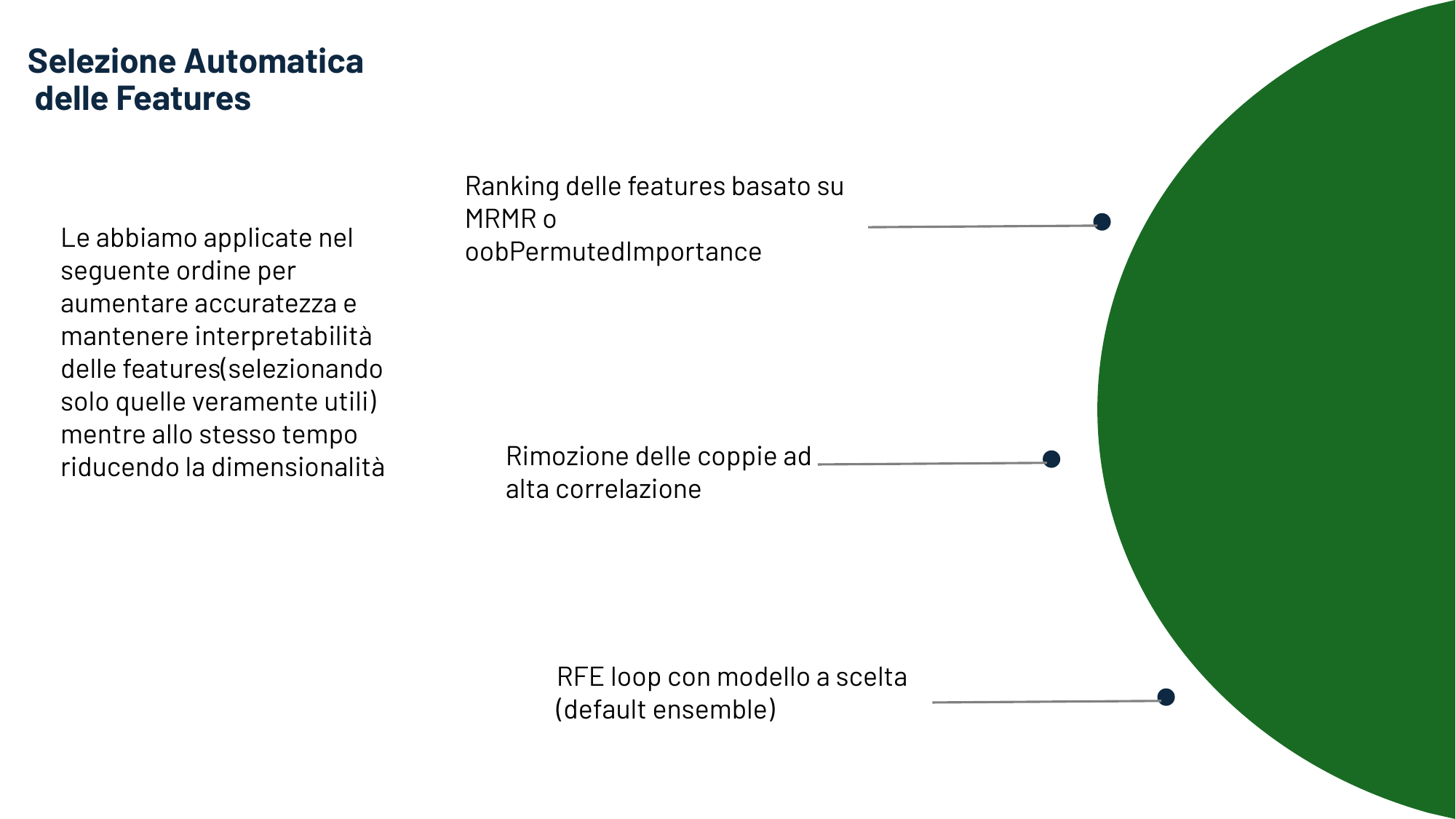

# Selezione Automatica delle Features
Ranking delle features basato su MRMR o oobPermutedImportance

Le abbiamo applicate nel seguente ordine per aumentare accuratezza e mantenere interpretabilità delle features(selezionando solo quelle veramente utili) mentre allo stesso tempo riducendo la dimensionalità

Rimozione delle coppie ad alta correlazione

RFE loop con modello a scelta (default ensemble)